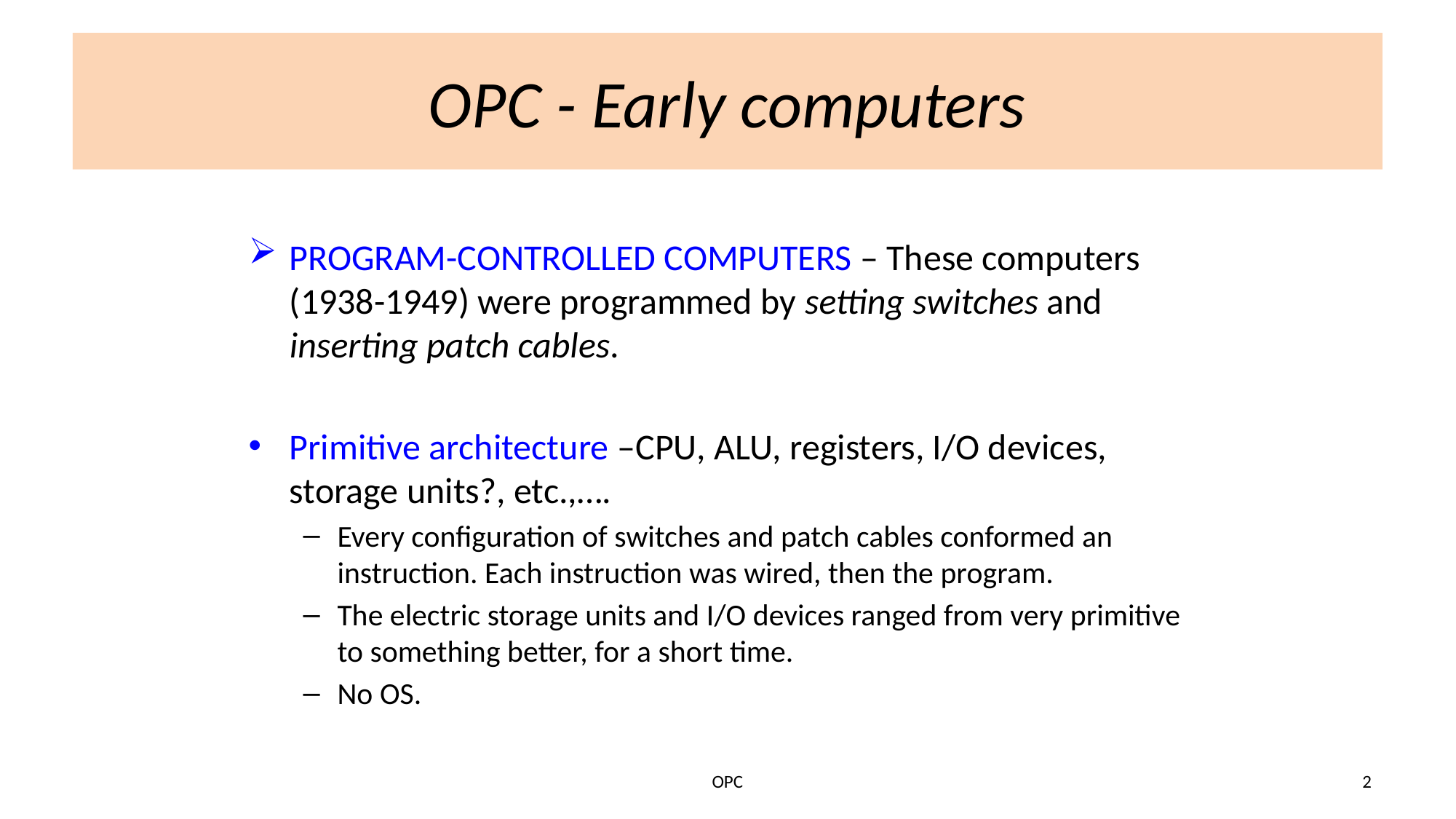

# OPC - Early computers

PROGRAM-CONTROLLED COMPUTERS – These computers (1938-1949) were programmed by setting switches and inserting patch cables.

Primitive architecture –CPU, ALU, registers, I/O devices, storage units?, etc.,….
Every configuration of switches and patch cables conformed an instruction. Each instruction was wired, then the program.
The electric storage units and I/O devices ranged from very primitive to something better, for a short time.
No OS.

OPC
2